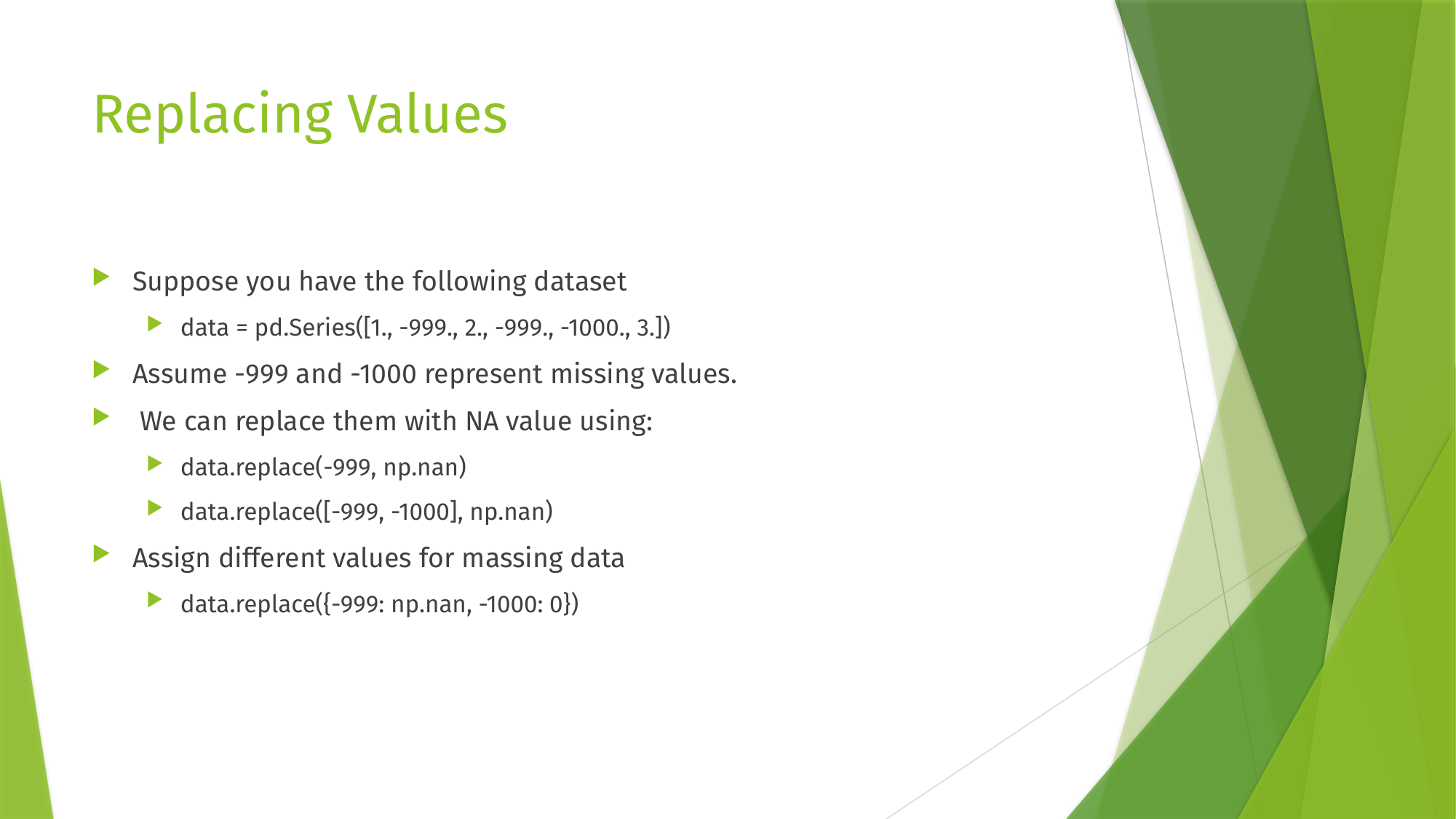

# Replacing Values
Suppose you have the following dataset
data = pd.Series([1., -999., 2., -999., -1000., 3.])
Assume -999 and -1000 represent missing values.
 We can replace them with NA value using:
data.replace(-999, np.nan)
data.replace([-999, -1000], np.nan)
Assign different values for massing data
data.replace({-999: np.nan, -1000: 0})